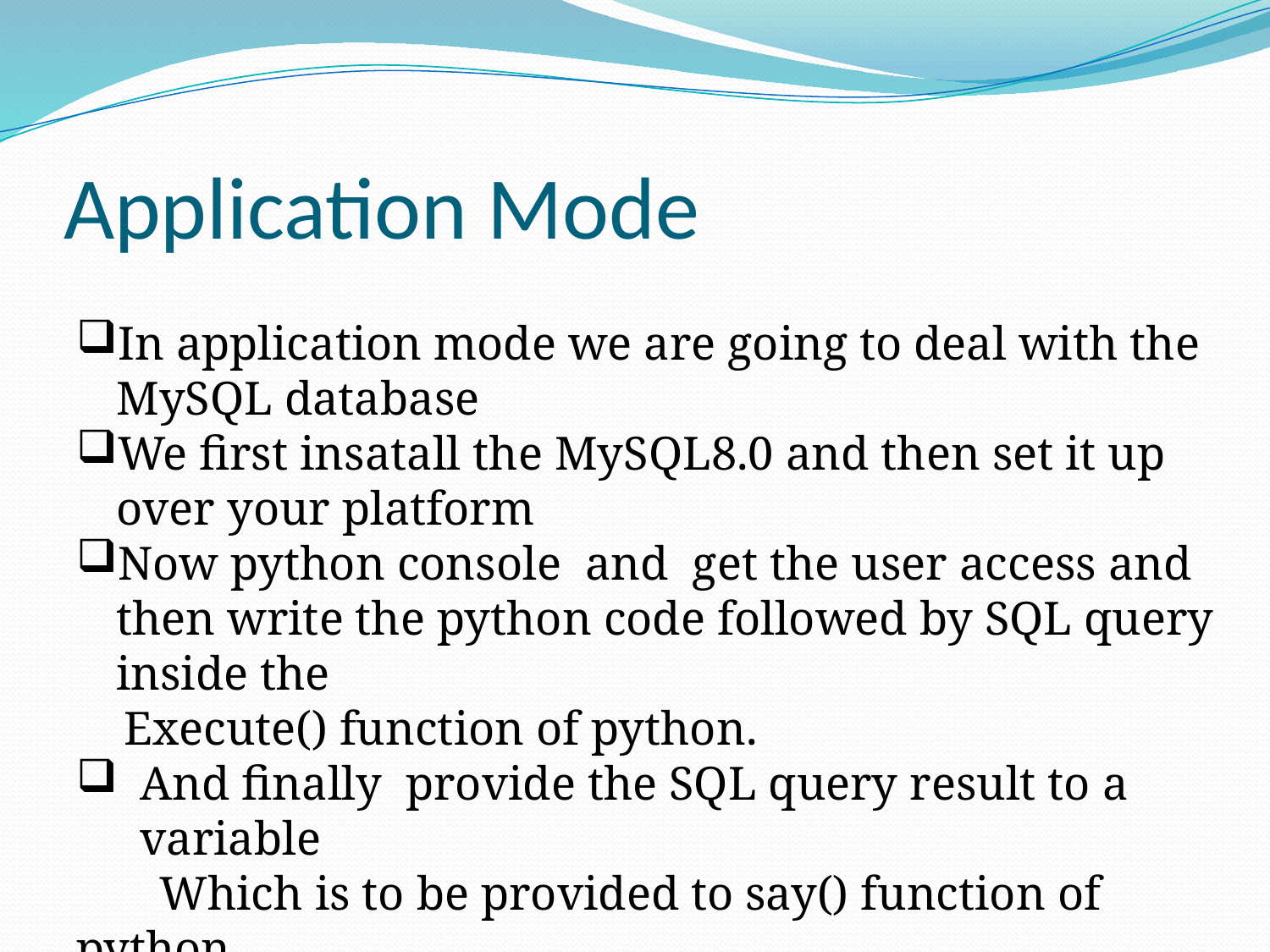

# Application Mode
In application mode we are going to deal with the MySQL database
We first insatall the MySQL8.0 and then set it up over your platform
Now python console  and  get the user access and then write the python code followed by SQL query inside the
    Execute() function of python.
And finally  provide the SQL query result to a variable
       Which is to be provided to say() function of python
    Followed by runAndWait() function.